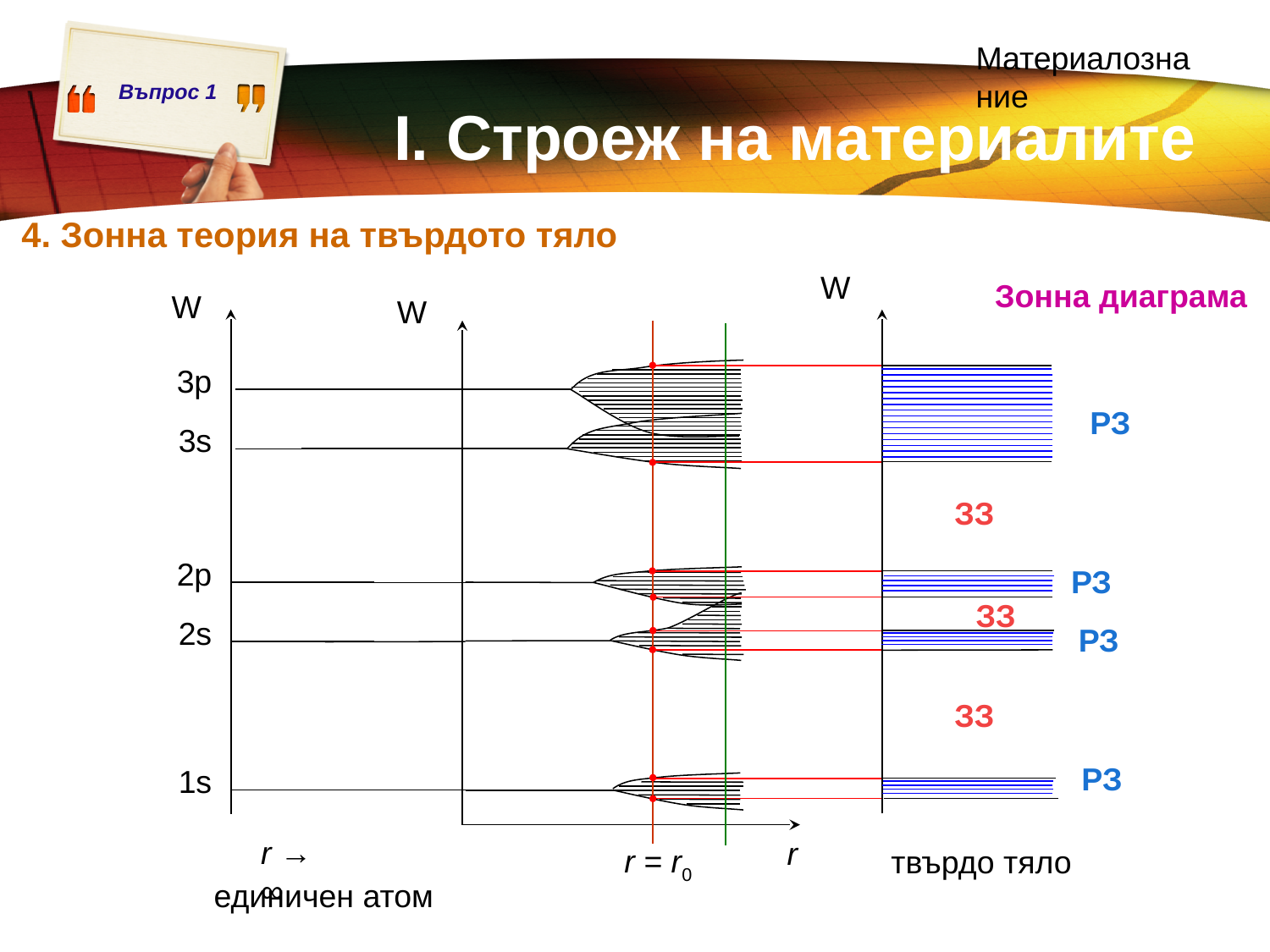

Материалознание
І. Строеж на материалите
4. Зонна теория на твърдото тяло
W
твърдо тяло
Зонна диаграма
W
3p
3s
2p
2s
1s
r → ∞
единичен атом
W

r

r = r0
РЗ
ЗЗ
РЗ
ЗЗ
РЗ
ЗЗ
РЗ